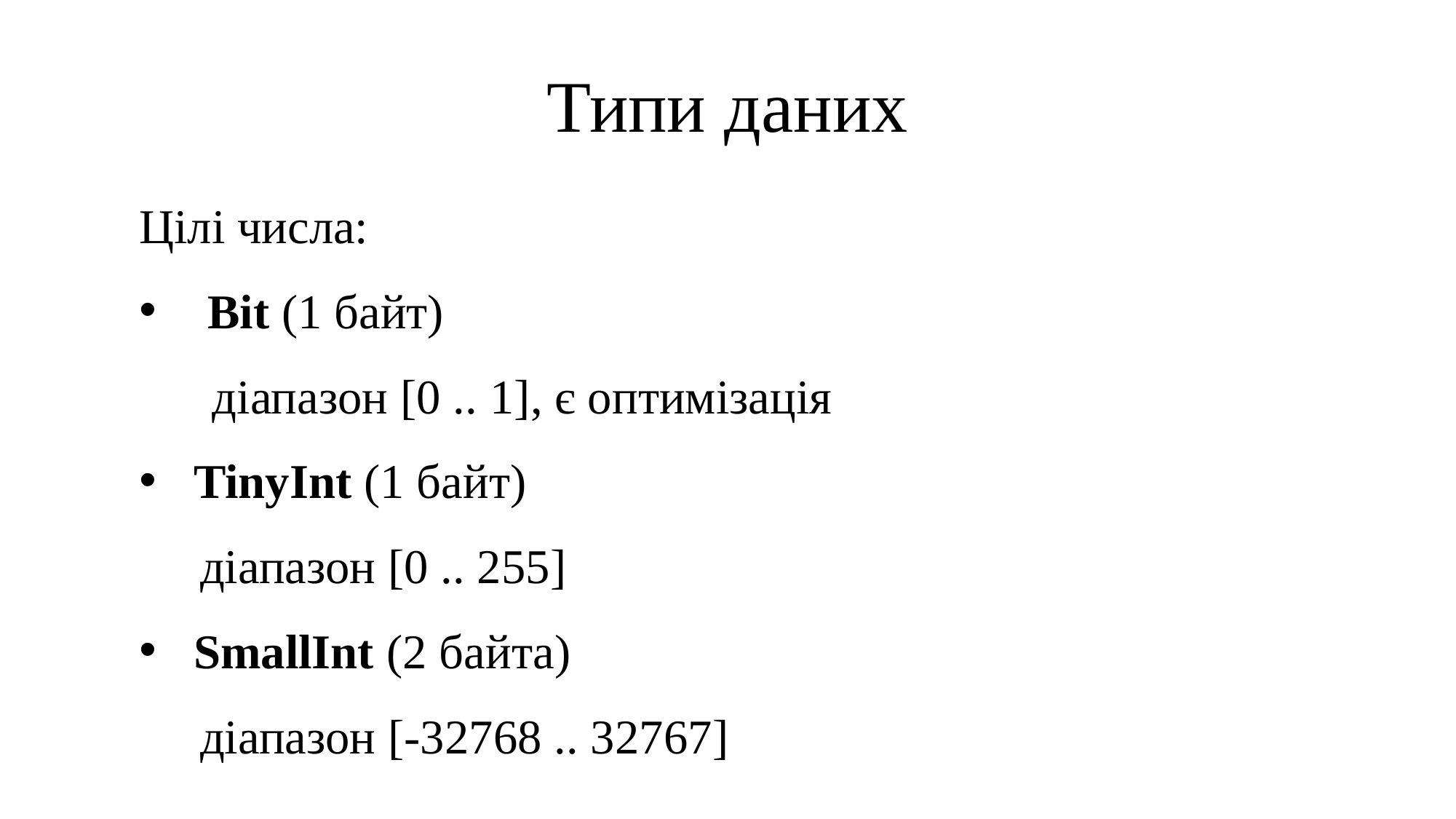

# Типи даних
Цілі числа:
Bit (1 байт)
      діапазон [0 .. 1], є оптимізація
TinyInt (1 байт)
     діапазон [0 .. 255]
SmallInt (2 байта)
     діапазон [-32768 .. 32767]